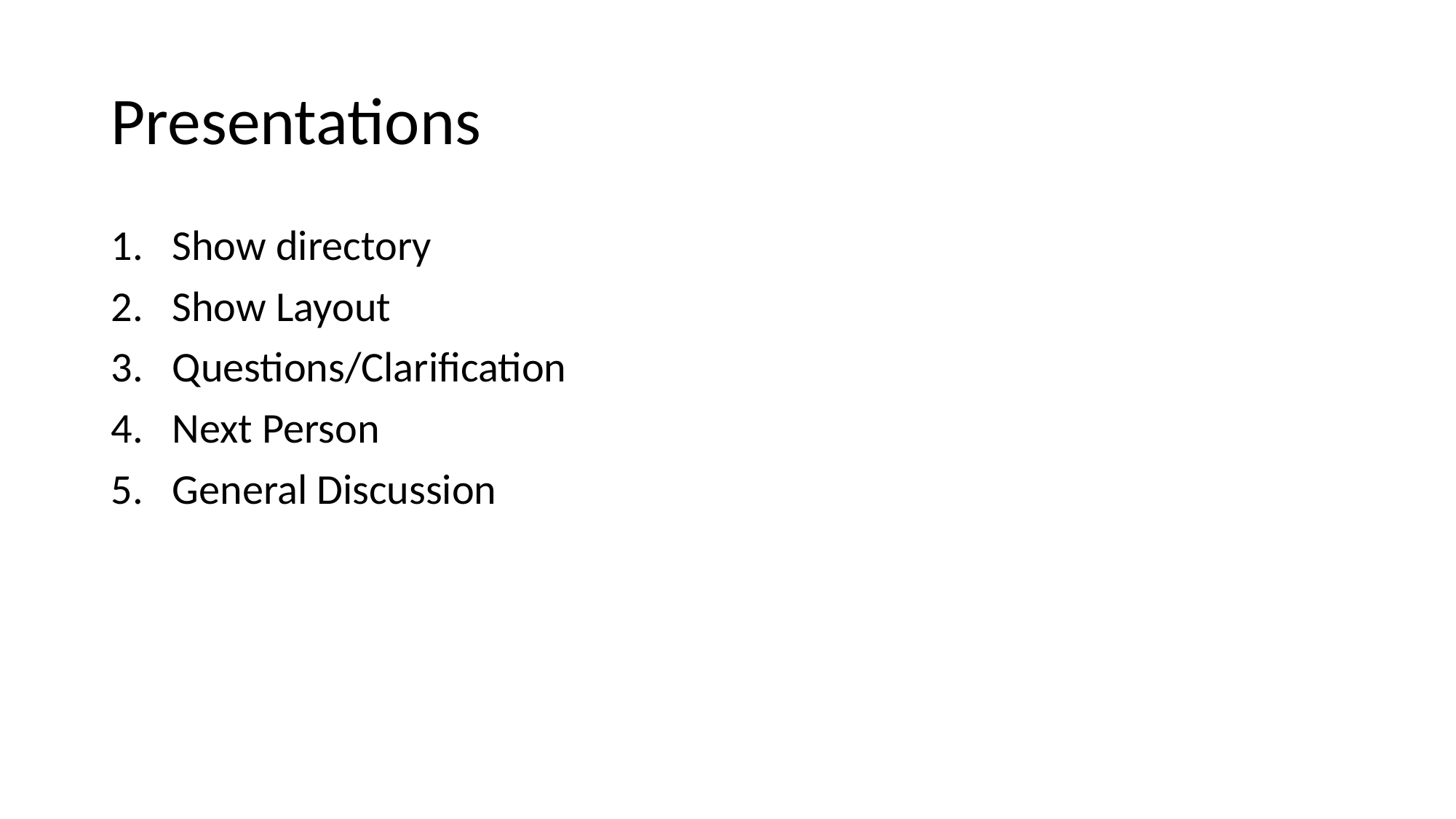

# Presentations
Show directory
Show Layout
Questions/Clarification
Next Person
General Discussion